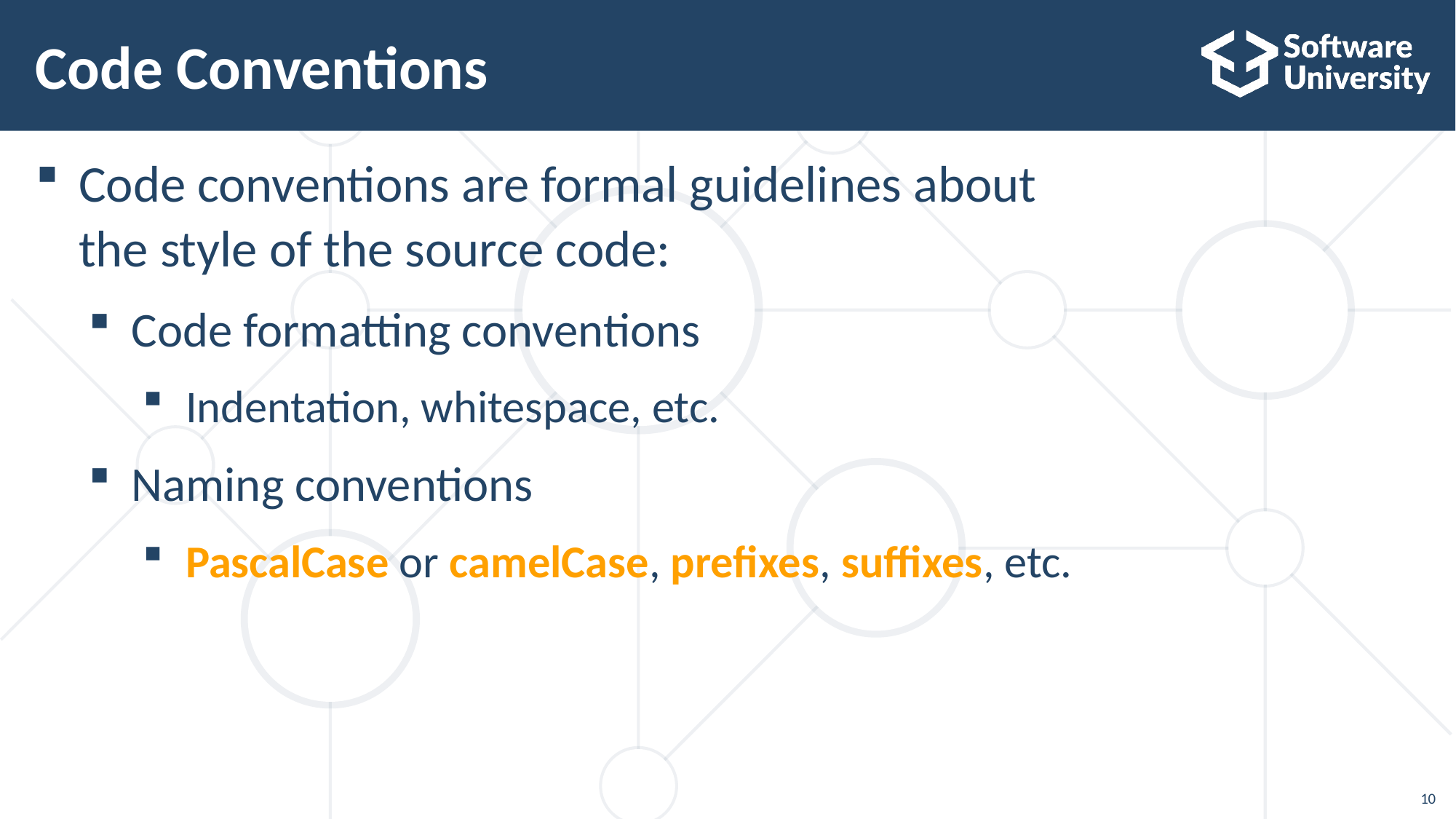

# Code Conventions
Code conventions are formal guidelines about
the style of the source code:
Code formatting conventions
Indentation, whitespace, etc.
Naming conventions
PascalCase or camelCase, prefixes, suffixes, etc.
10